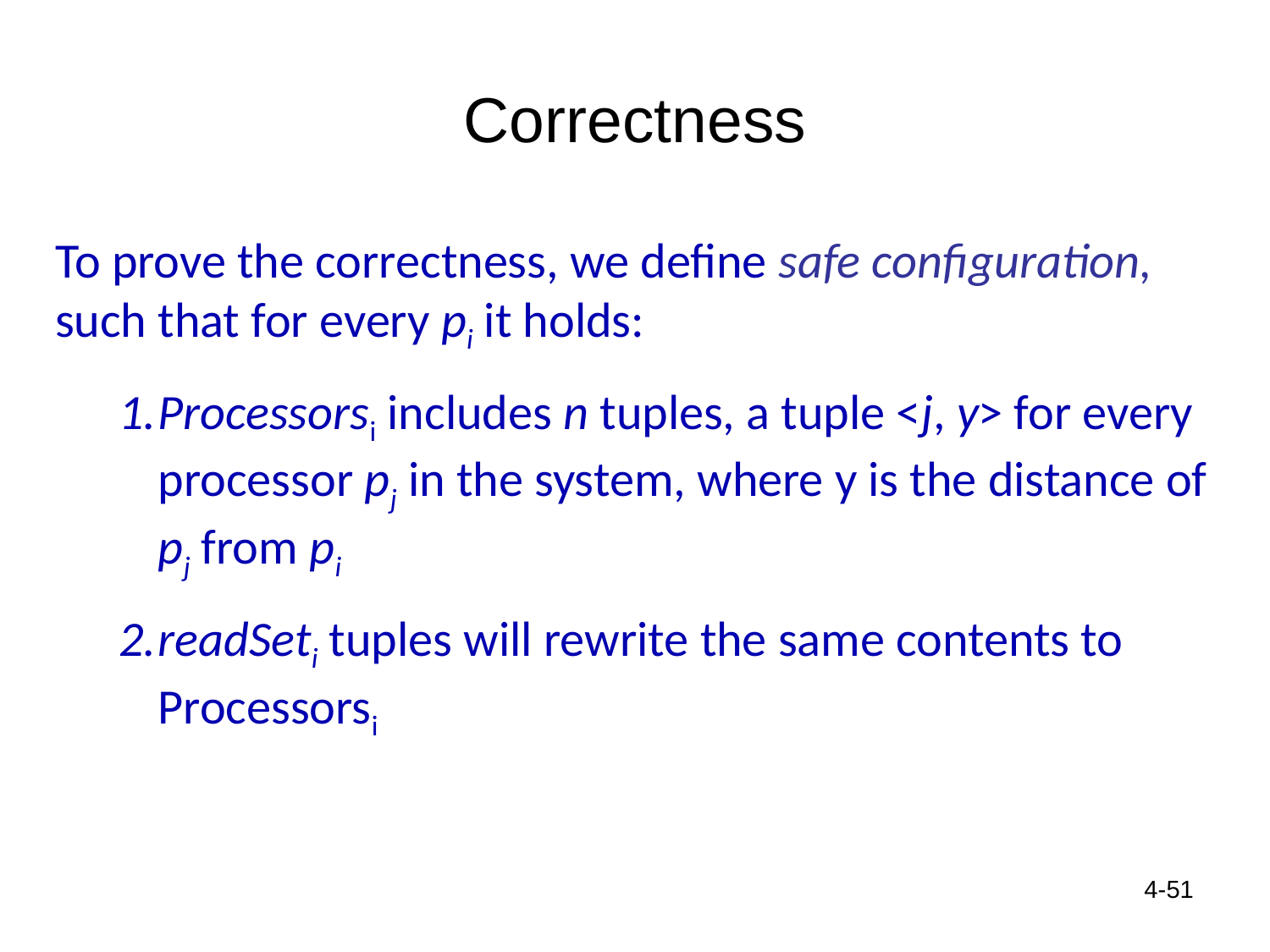

# Correctness
To prove the correctness, we define safe configuration, such that for every pi it holds:
Processorsi includes n tuples, a tuple <j, y> for every processor pj in the system, where y is the distance of pj from pi
readSeti tuples will rewrite the same contents to Processorsi

4-51